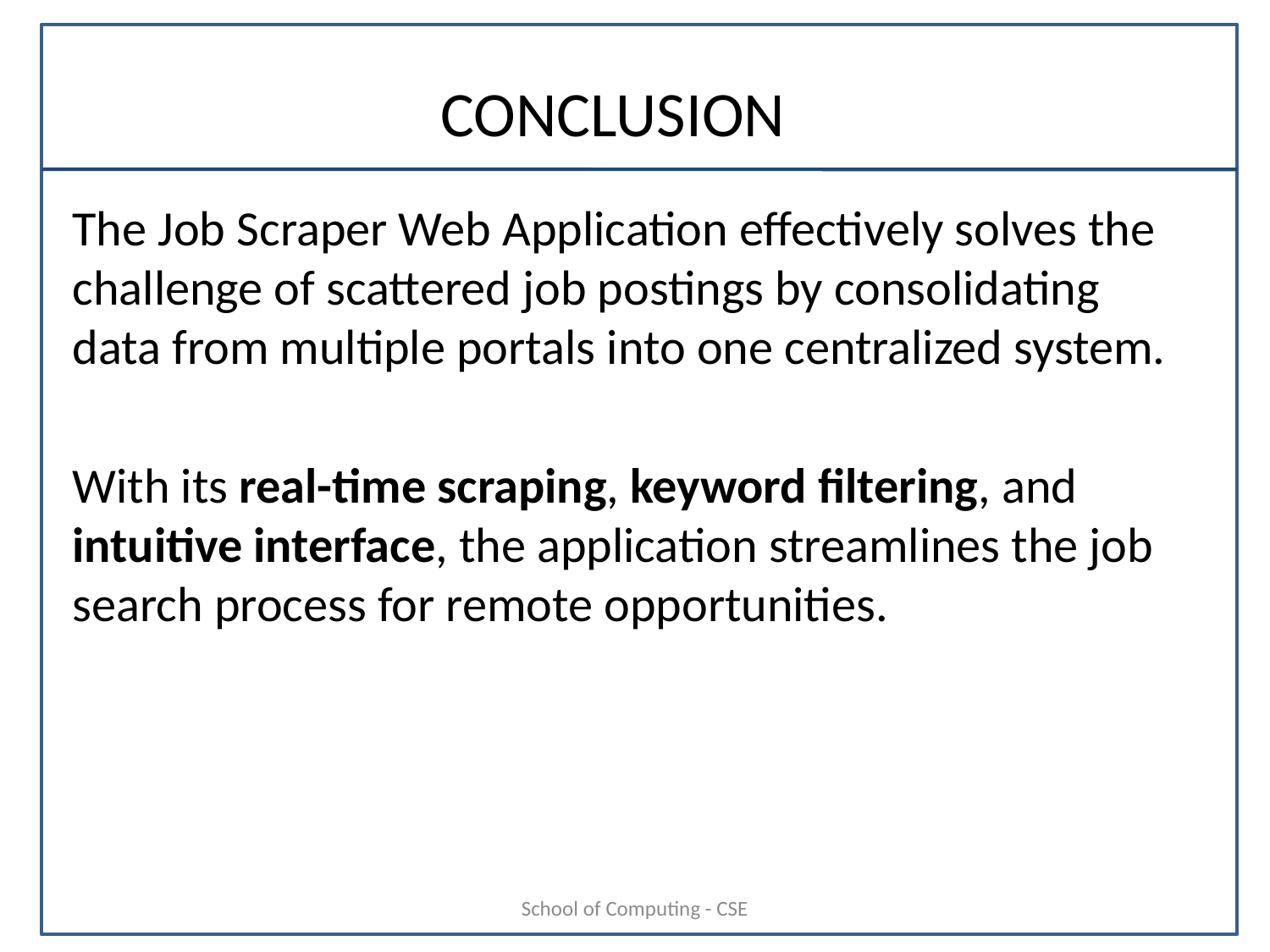

# CONCLUSION
The Job Scraper Web Application effectively solves the challenge of scattered job postings by consolidating data from multiple portals into one centralized system.

With its real-time scraping, keyword filtering, and intuitive interface, the application streamlines the job search process for remote opportunities.

School of Computing - CSE
17